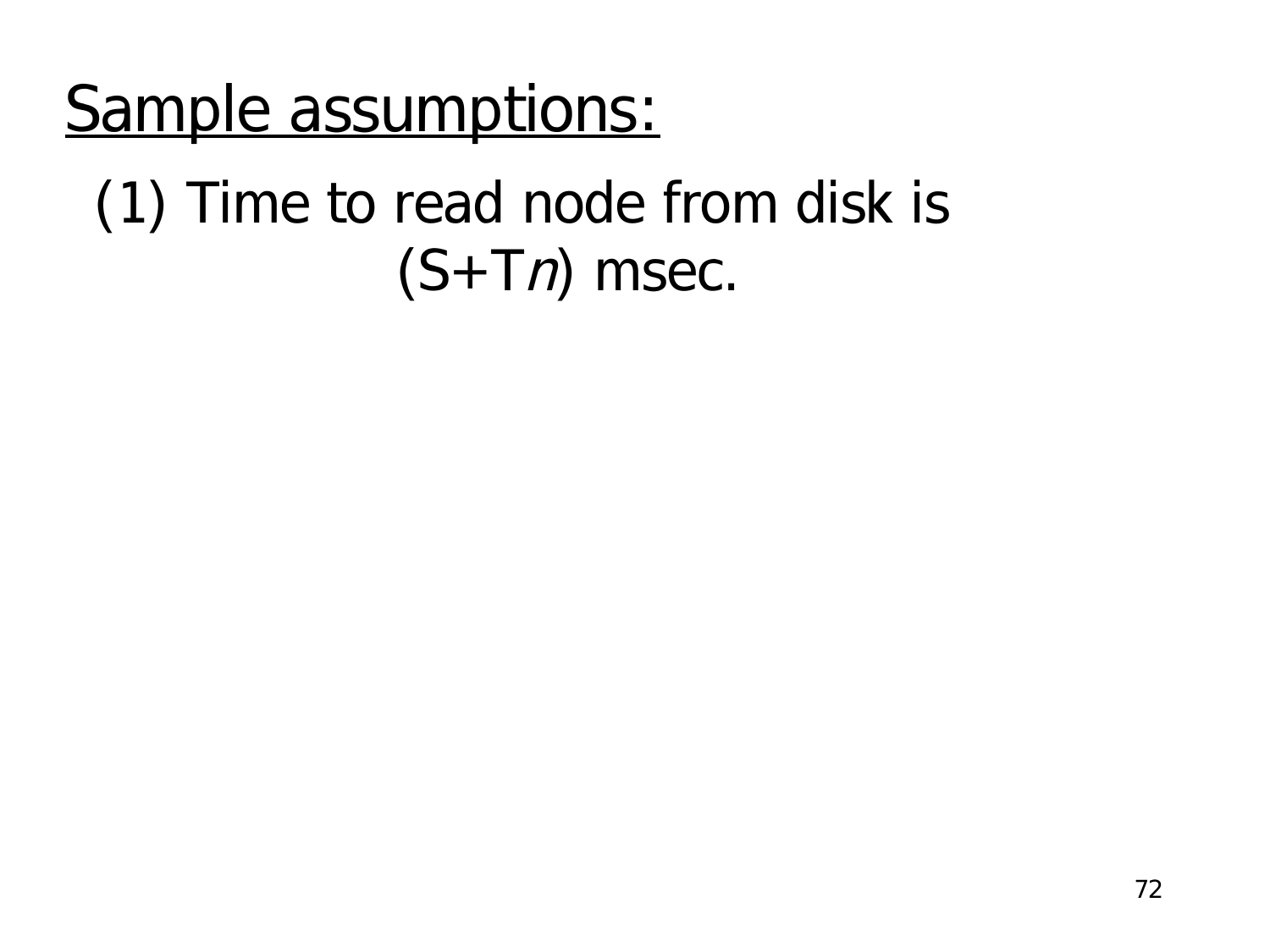

# Sample assumptions:
(1) Time to read node from disk is			(S+Tn) msec.
72